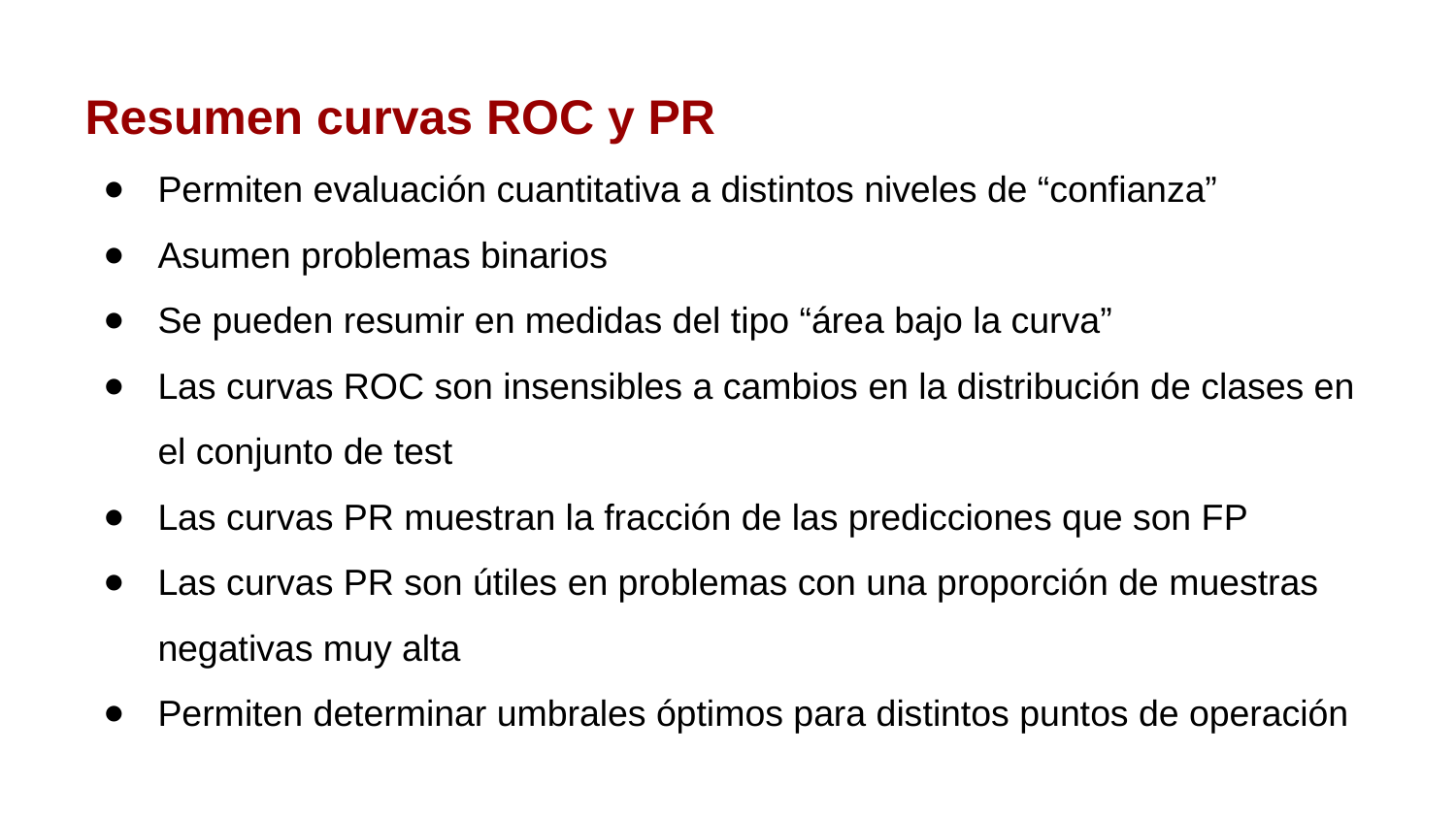

Resumen curvas ROC y PR
Permiten evaluación cuantitativa a distintos niveles de “confianza”
Asumen problemas binarios
Se pueden resumir en medidas del tipo “área bajo la curva”
Las curvas ROC son insensibles a cambios en la distribución de clases en el conjunto de test
Las curvas PR muestran la fracción de las predicciones que son FP
Las curvas PR son útiles en problemas con una proporción de muestras negativas muy alta
Permiten determinar umbrales óptimos para distintos puntos de operación